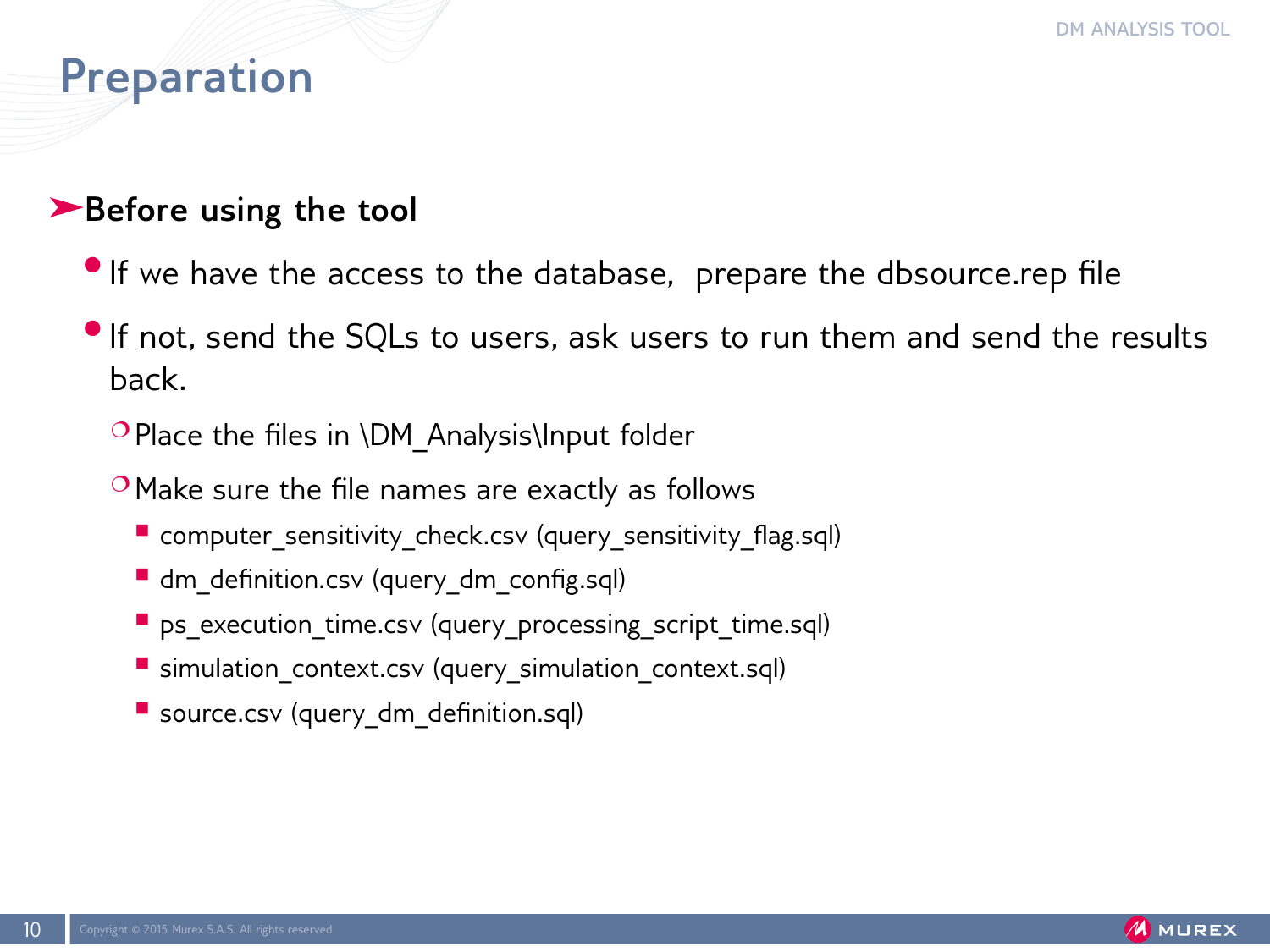

Dm analysis tool
# Preparation
Before using the tool
If we have the access to the database,  prepare the dbsource.rep file
If not, send the SQLs to users, ask users to run them and send the results back.
Place the files in \DM_Analysis\Input folder
Make sure the file names are exactly as follows
computer_sensitivity_check.csv (query_sensitivity_flag.sql)
dm_definition.csv (query_dm_config.sql)
ps_execution_time.csv (query_processing_script_time.sql)
simulation_context.csv (query_simulation_context.sql)
source.csv (query_dm_definition.sql)